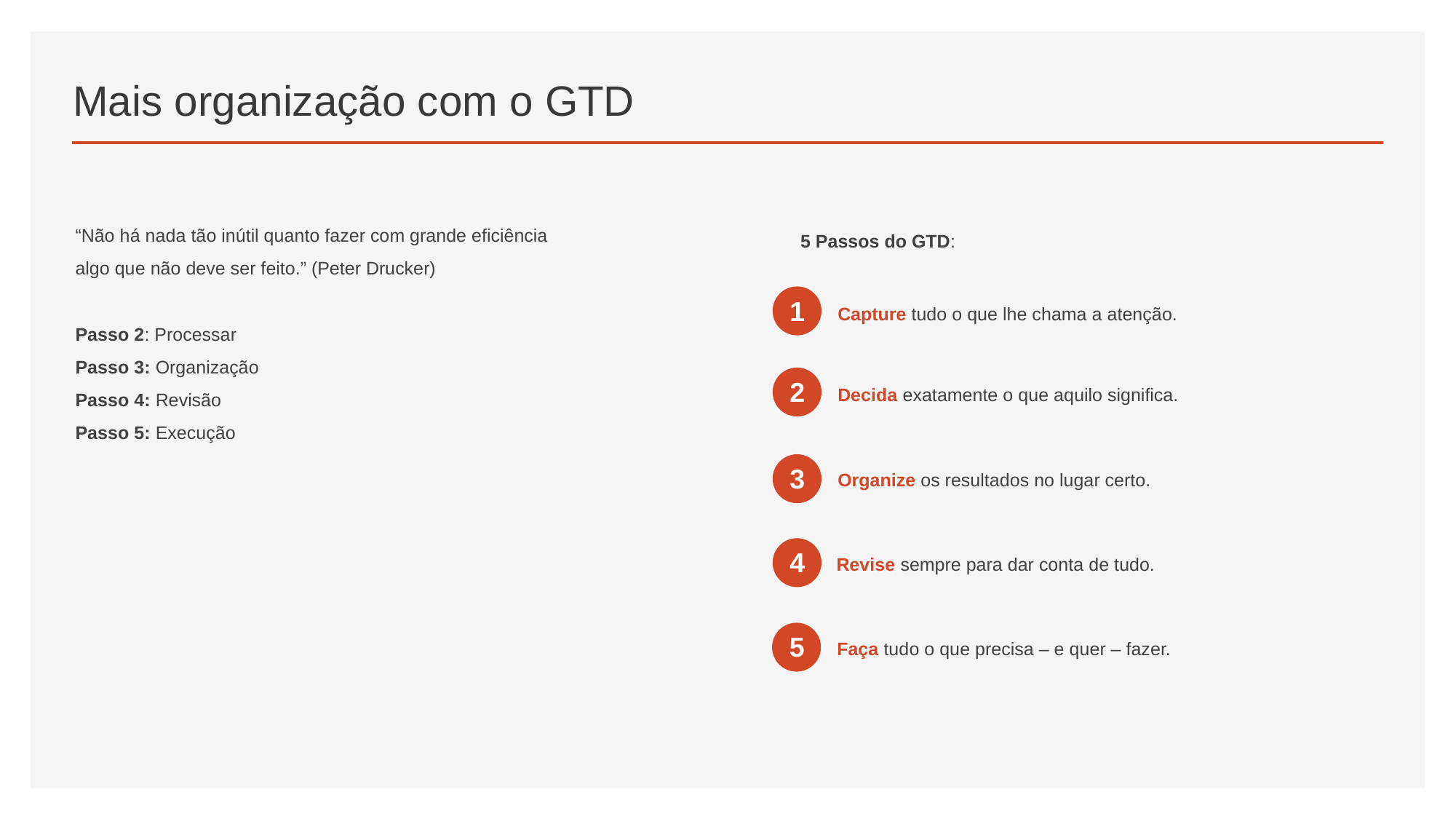

# Mais organização com o GTD
“Não há nada tão inútil quanto fazer com grande eficiência algo que não deve ser feito.” (Peter Drucker)
Passo 2: Processar
Passo 3: Organização
Passo 4: Revisão
Passo 5: Execução
5 Passos do GTD:

1
Capture tudo o que lhe chama a atenção.

2
Decida exatamente o que aquilo significa.

3
Organize os resultados no lugar certo.

4
Revise sempre para dar conta de tudo.

5
Faça tudo o que precisa – e quer – fazer.